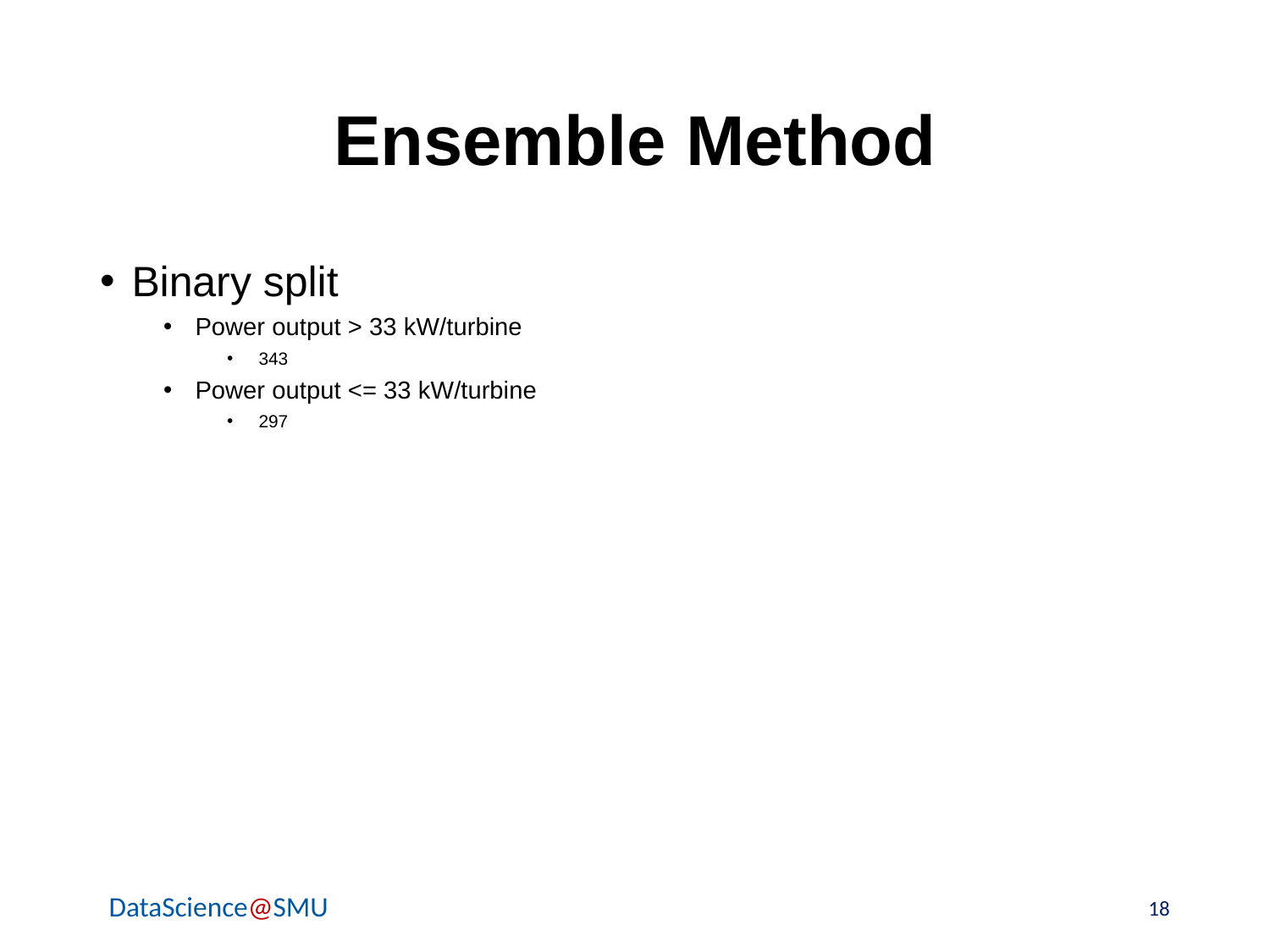

# Ensemble Method
Binary split
Power output > 33 kW/turbine
343
Power output <= 33 kW/turbine
297
18